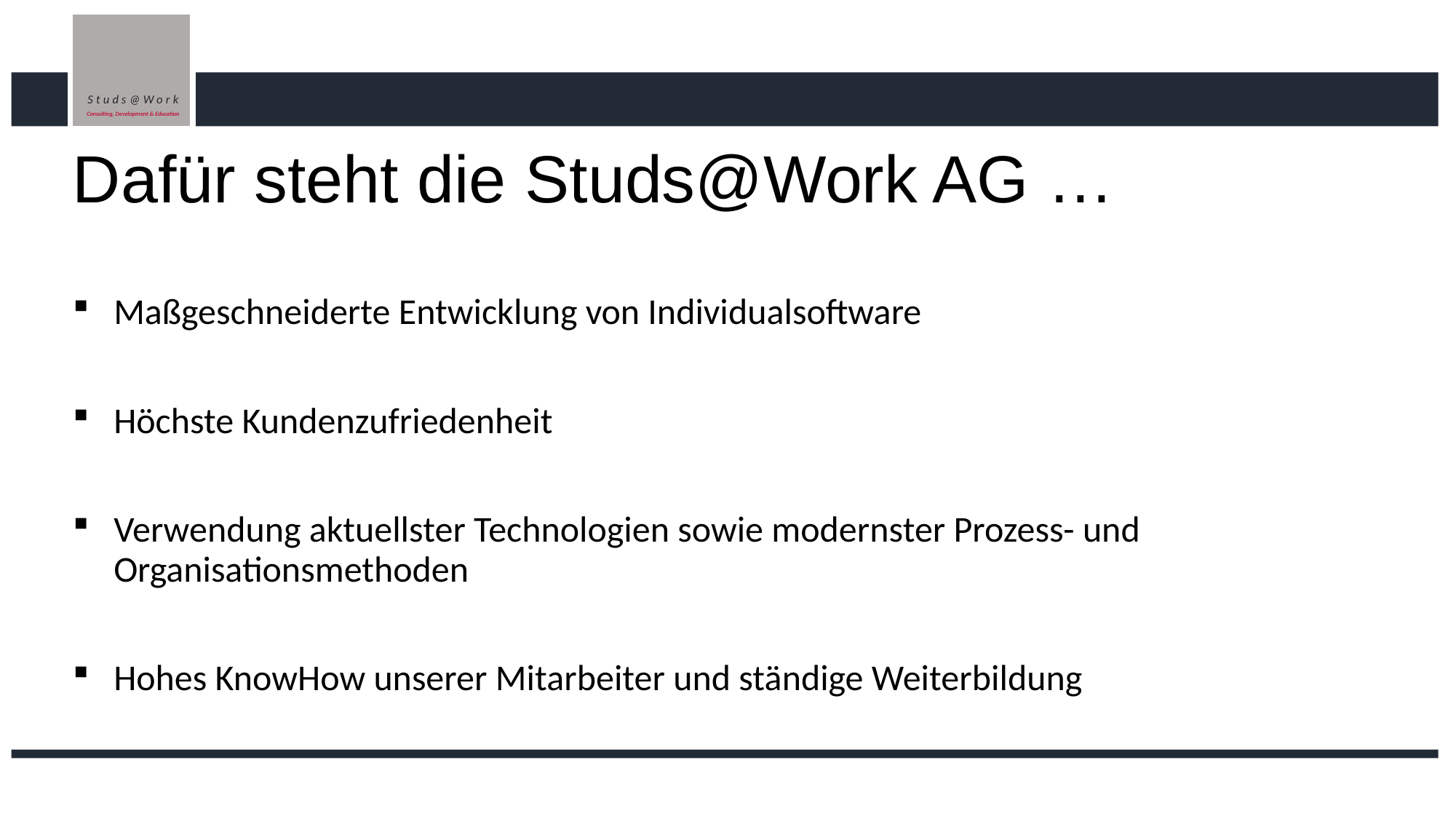

# Dafür steht die Studs@Work AG …

Maßgeschneiderte Entwicklung von Individualsoftware

Höchste Kundenzufriedenheit

Verwendung aktuellster Technologien sowie modernster Prozess- und Organisationsmethoden

Hohes KnowHow unserer Mitarbeiter und ständige Weiterbildung